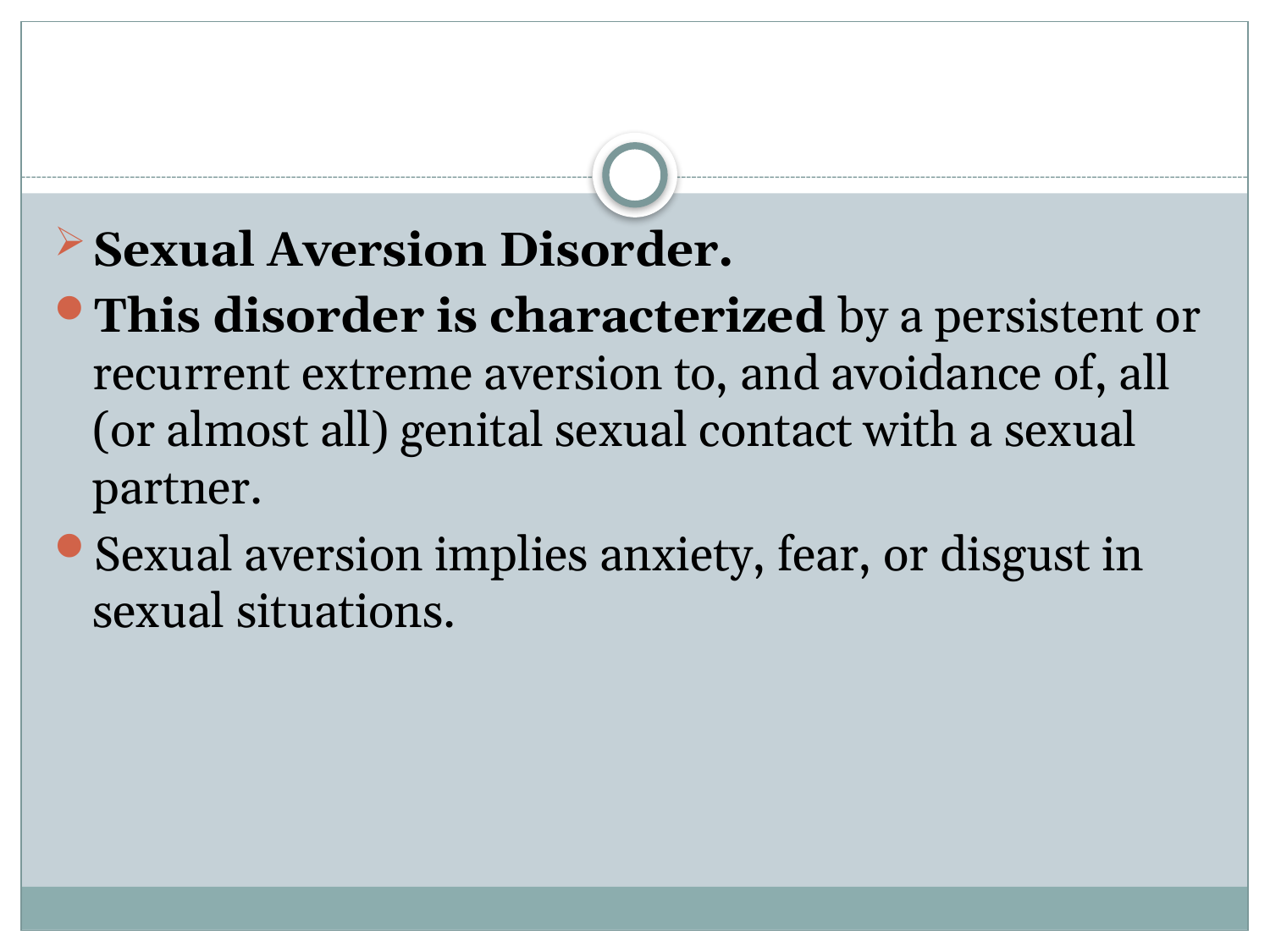

#
Sexual Aversion Disorder.
This disorder is characterized by a persistent or recurrent extreme aversion to, and avoidance of, all (or almost all) genital sexual contact with a sexual partner.
Sexual aversion implies anxiety, fear, or disgust in sexual situations.